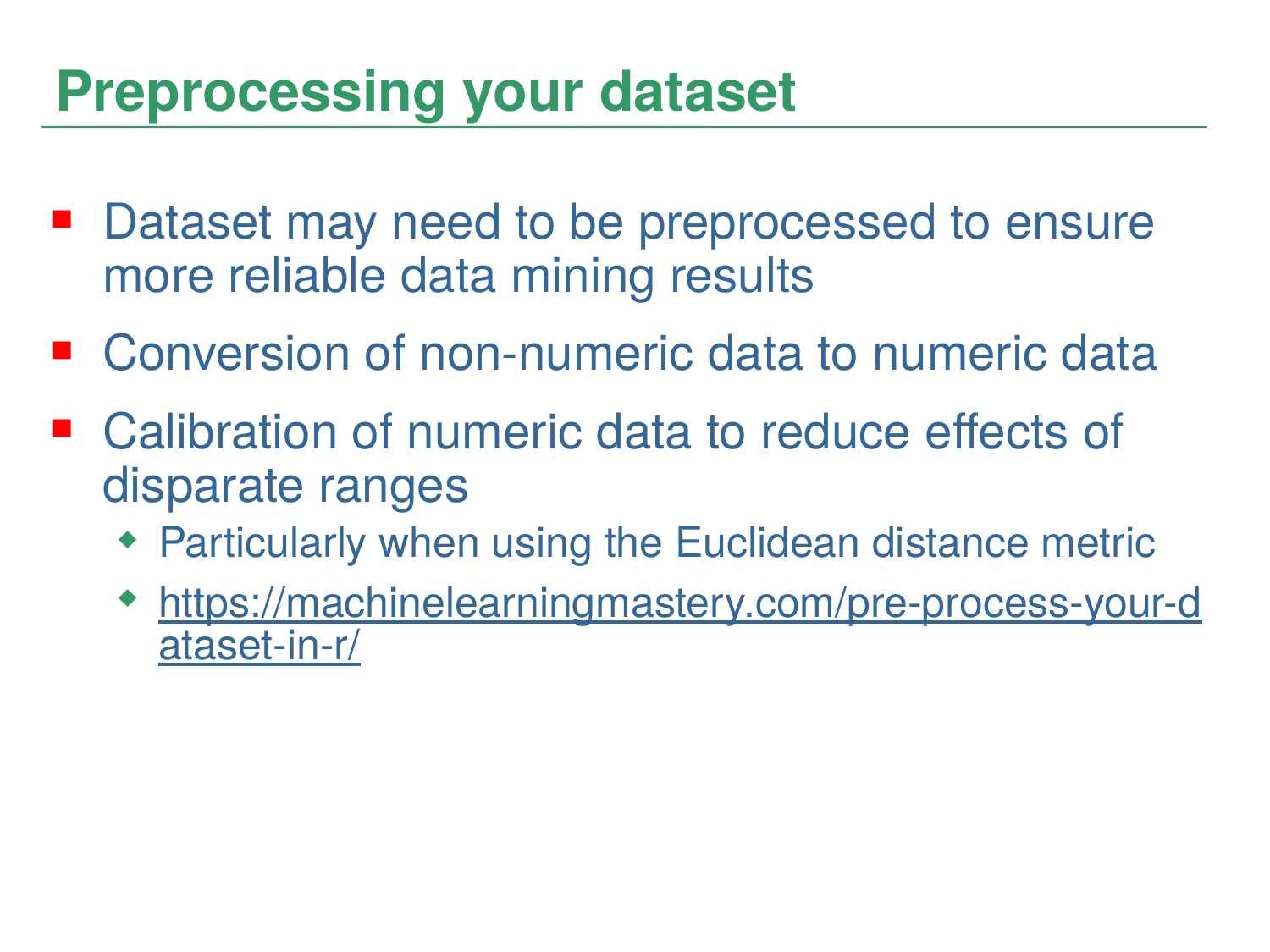

# Preprocessing your dataset
Dataset may need to be preprocessed to ensure more reliable data mining results
Conversion of non-numeric data to numeric data
Calibration of numeric data to reduce effects of disparate ranges
Particularly when using the Euclidean distance metric
https://machinelearningmastery.com/pre-process-your-dataset-in-r/